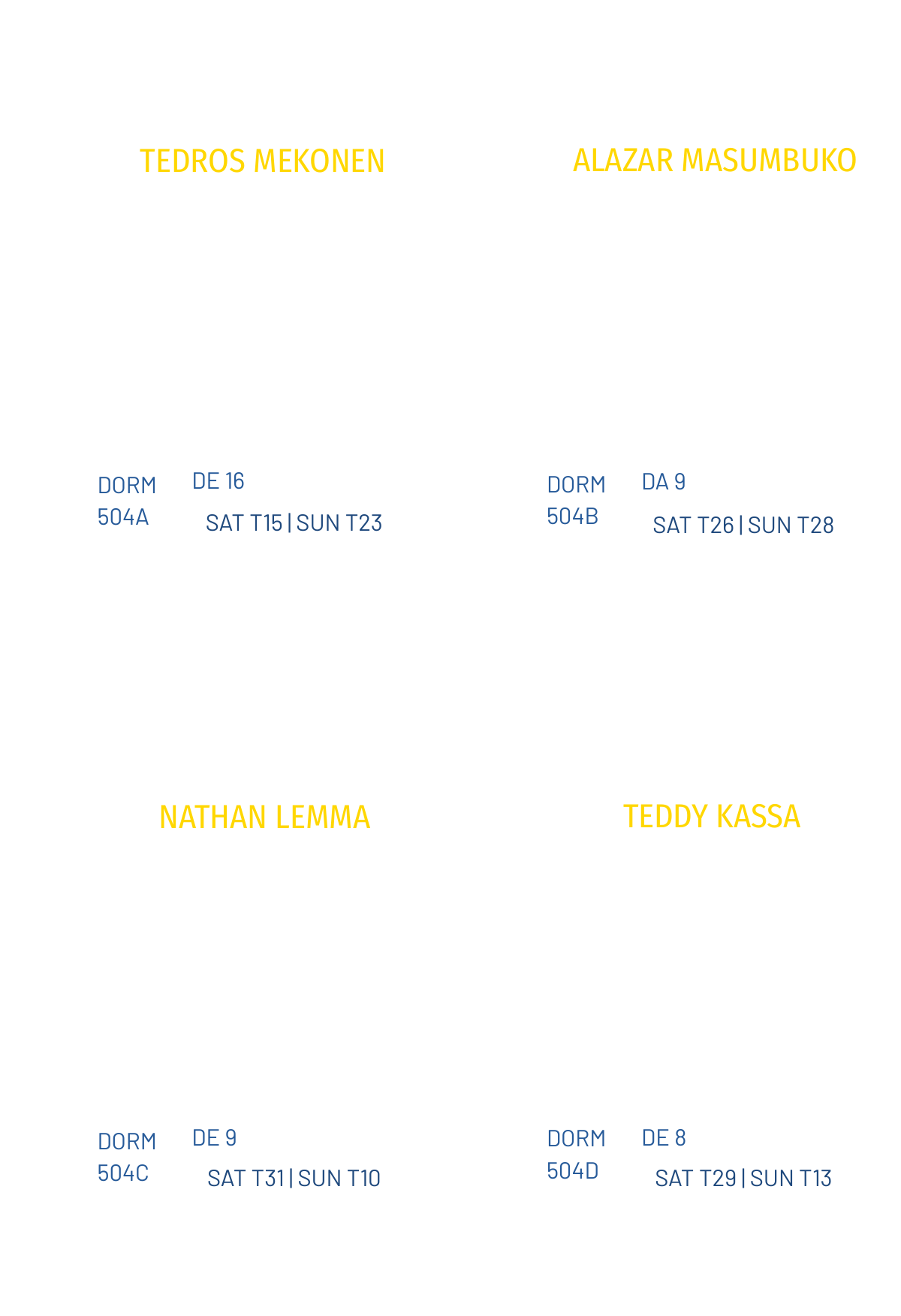

ALAZAR MASUMBUKO
TEDROS MEKONEN
ATLANTA CAMPUS MINISTRY
NEW
PARTICIPANT
PARTICIPANT
DE 16
DA 9
DORM
DORM
504B
504A
SAT T15 | SUN T23
SAT T26 | SUN T28
TEDDY KASSA
NATHAN LEMMA
LOS ANGELES CAMPUS MINISTRY
NEW
PARTICIPANT
PARTICIPANT
DE 9
DE 8
DORM
DORM
504D
504C
SAT T31 | SUN T10
SAT T29 | SUN T13